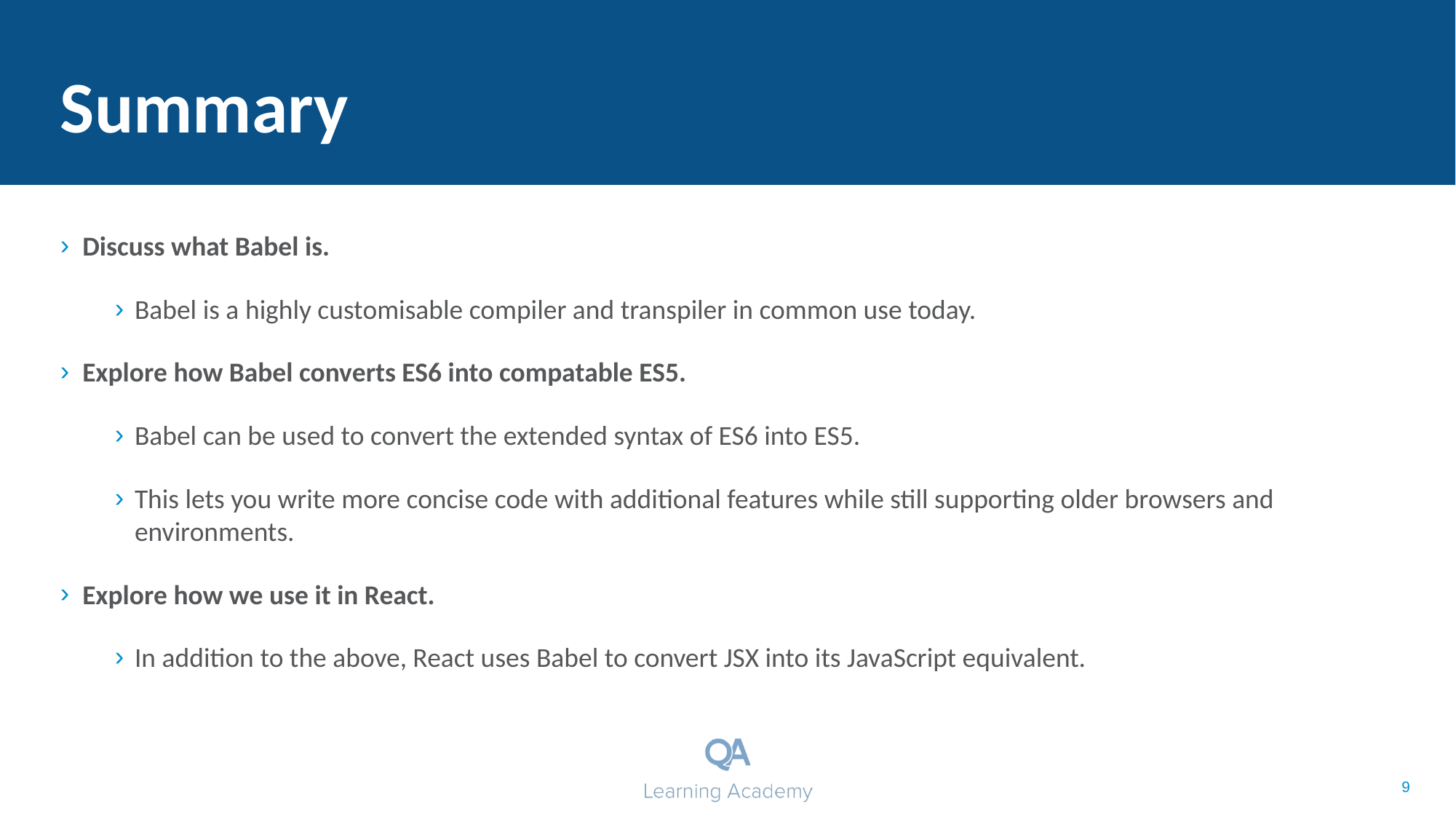

# Summary
Discuss what Babel is.
Babel is a highly customisable compiler and transpiler in common use today.
Explore how Babel converts ES6 into compatable ES5.
Babel can be used to convert the extended syntax of ES6 into ES5.
This lets you write more concise code with additional features while still supporting older browsers and environments.
Explore how we use it in React.
In addition to the above, React uses Babel to convert JSX into its JavaScript equivalent.